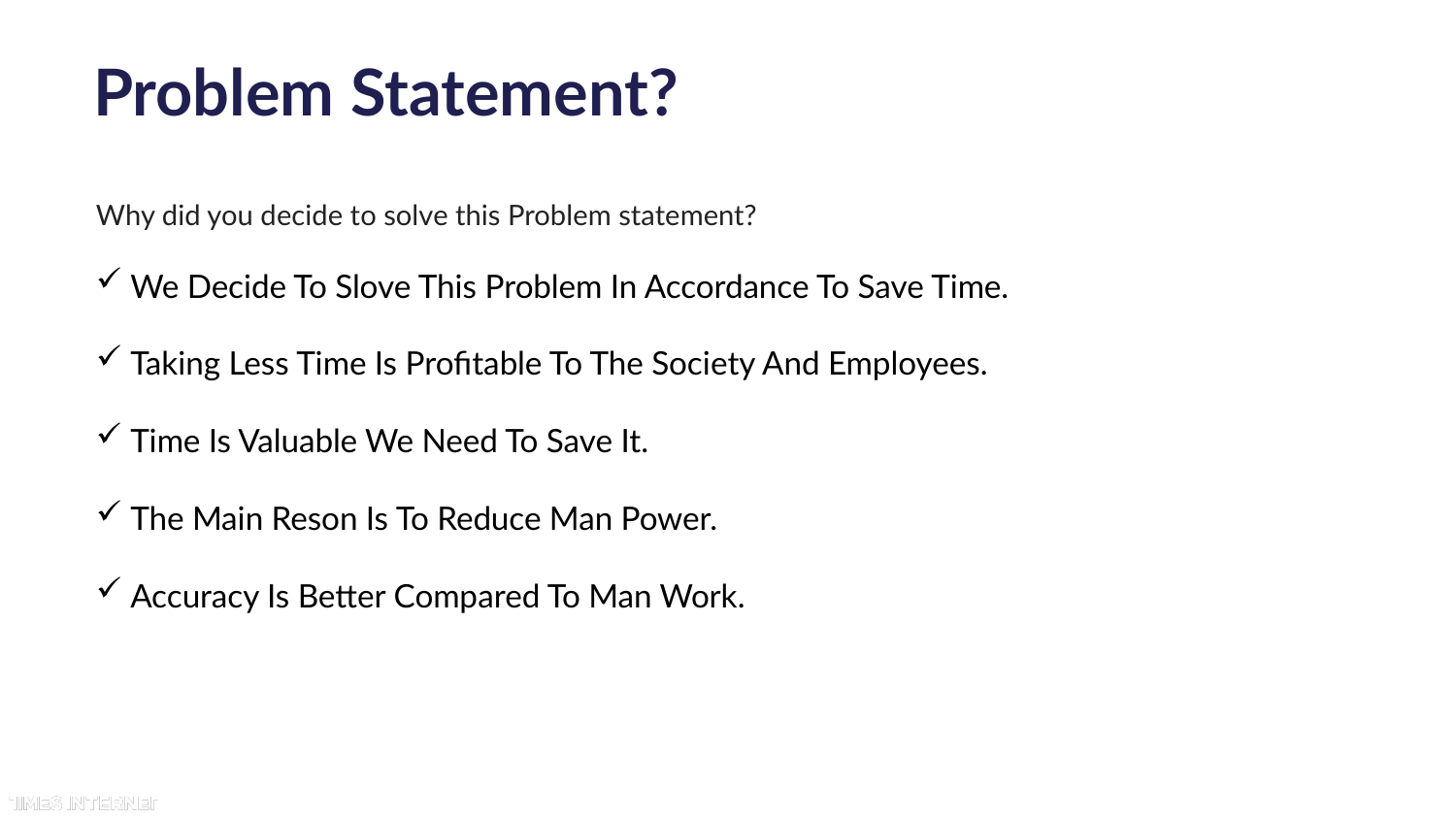

# Problem Statement?
Why did you decide to solve this Problem statement?

We Decide To Slove This Problem In Accordance To Save Time.

Taking Less Time Is Profitable To The Society And Employees.

Time Is Valuable We Need To Save It.

The Main Reson Is To Reduce Man Power.

Accuracy Is Better Compared To Man Work.